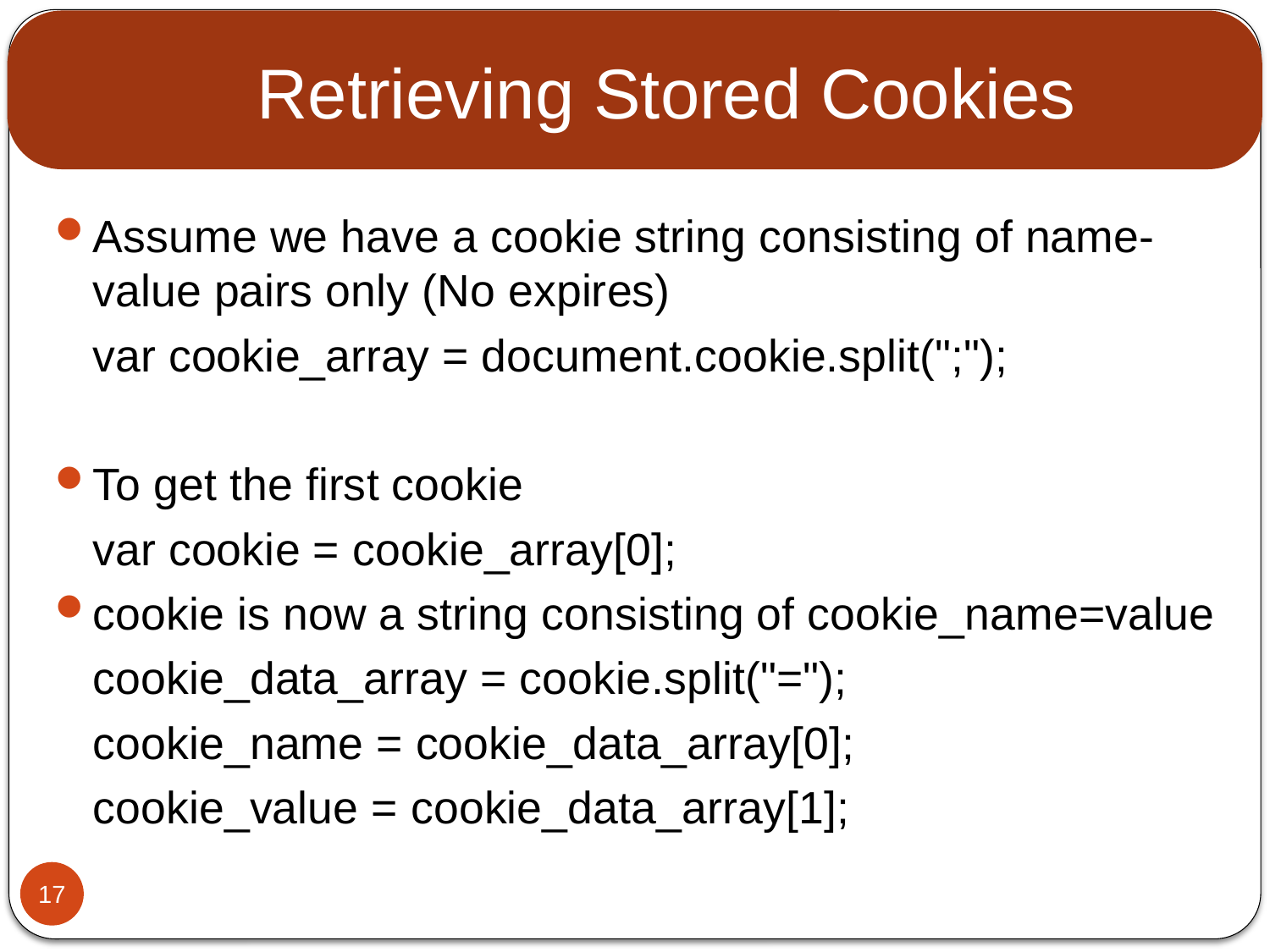

# Retrieving Stored Cookies
Assume we have a cookie string consisting of name-value pairs only (No expires)
		var cookie_array = document.cookie.split(";");

To get the first cookie
		var cookie = cookie_array[0];
cookie is now a string consisting of cookie_name=value
		cookie_data_array = cookie.split("=");
		cookie_name = cookie_data_array[0];
		cookie_value = cookie_data_array[1];
17